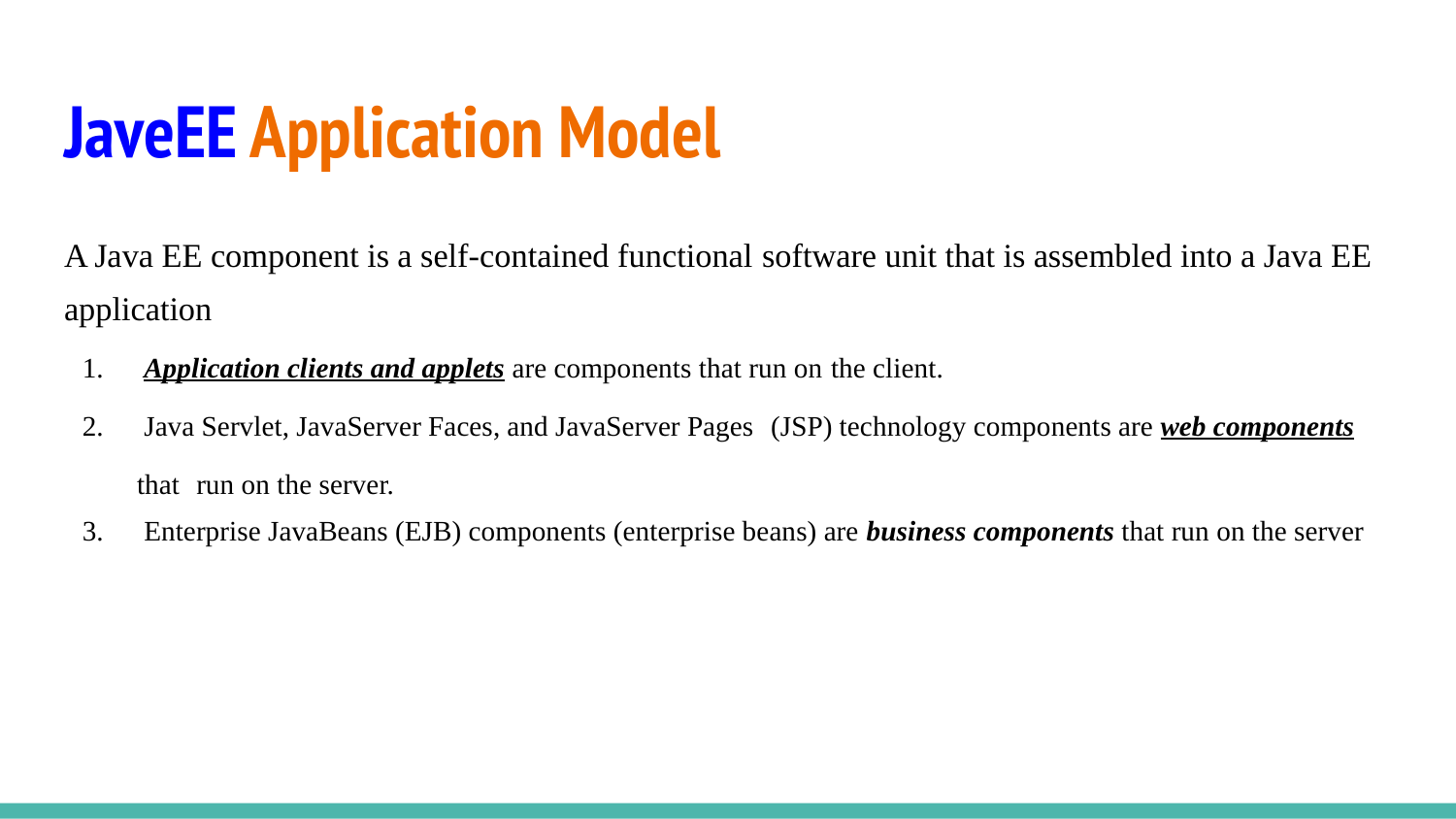

# JaveEE Application Model
A Java EE component is a self-contained functional software unit that is assembled into a Java EE  application
 Application clients and applets are components that run on the client.
 Java Servlet, JavaServer Faces, and JavaServer Pages  (JSP) technology components are web components that  run on the server.
 Enterprise JavaBeans (EJB) components (enterprise beans) are business components that run on the server